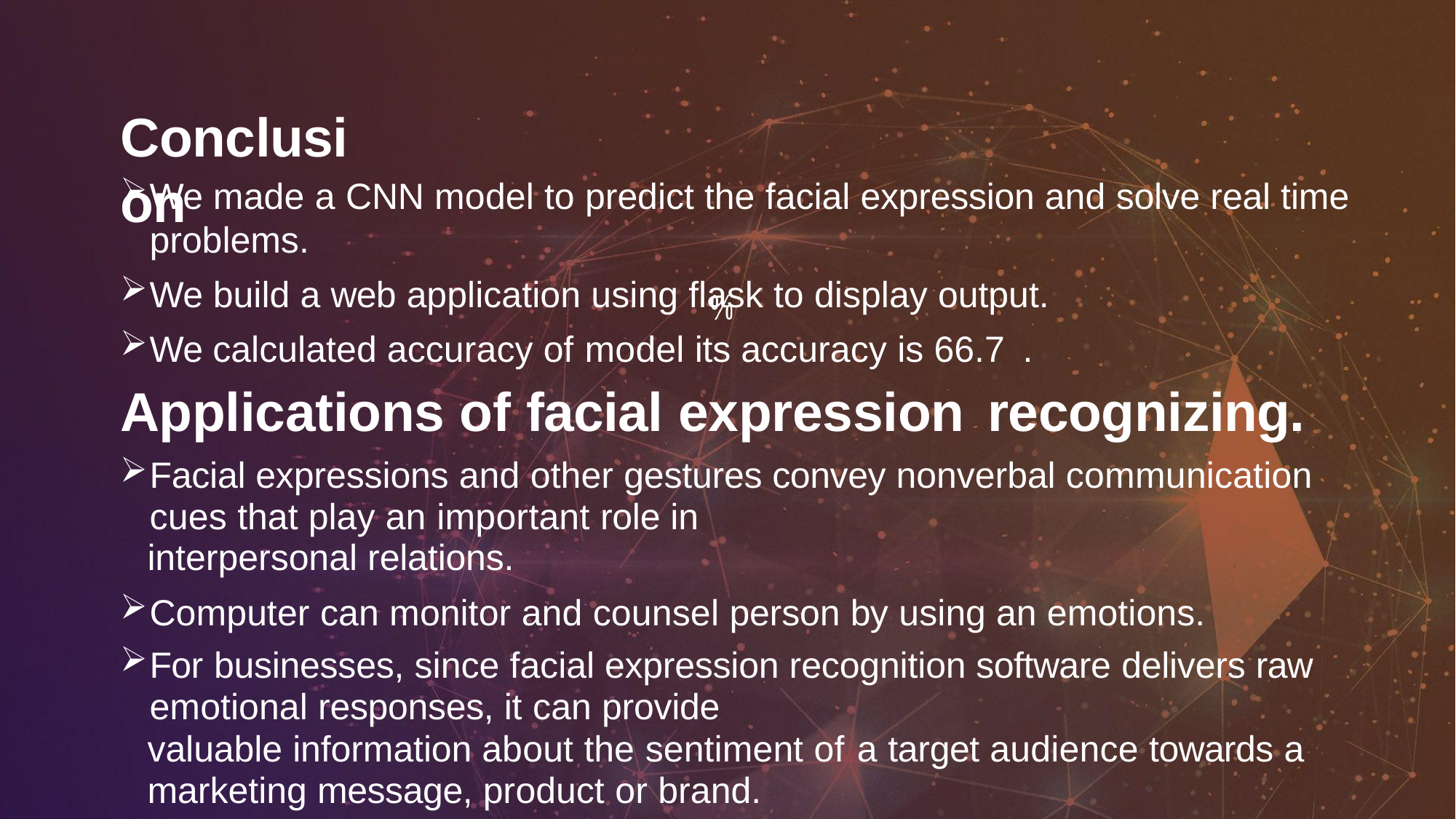

# Conclusion
We made a CNN model to predict the facial expression and solve real time problems.
We build a web application using flask to display output.
We calculated accuracy of model its accuracy is 66.7	.
Applications of facial expression recognizing.
Facial expressions and other gestures convey nonverbal communication cues that play an important role in
interpersonal relations.
Computer can monitor and counsel person by using an emotions.
For businesses, since facial expression recognition software delivers raw emotional responses, it can provide
valuable information about the sentiment of a target audience towards a marketing message, product or brand.
Facial expression recognition can also be used in the video game testing phase. To conduct market research and  measure moment-by-moment facial expressions of emotions automatically, making it easy aggregate the results.